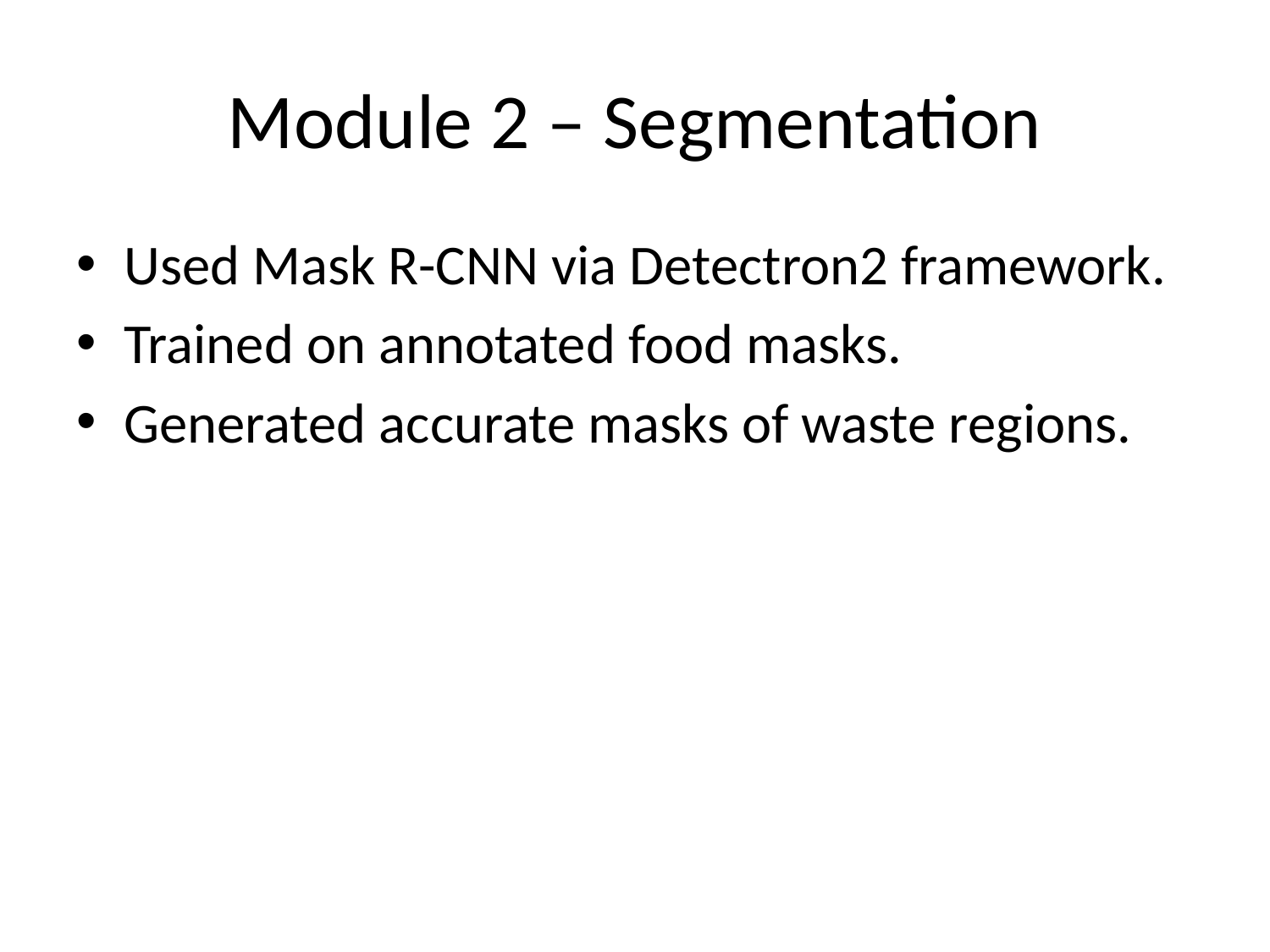

# Module 2 – Segmentation
Used Mask R-CNN via Detectron2 framework.
Trained on annotated food masks.
Generated accurate masks of waste regions.